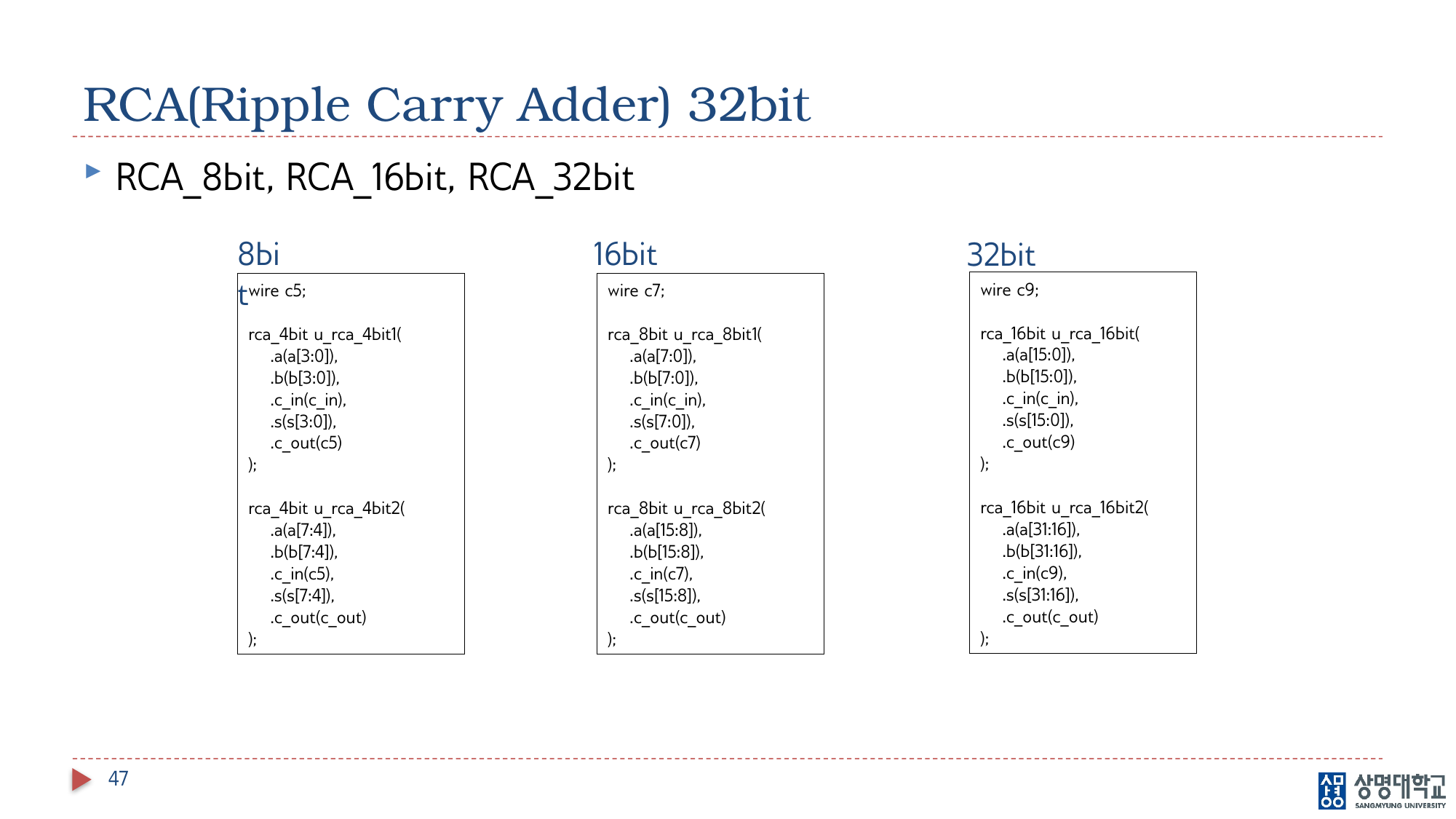

# RCA(Ripple Carry Adder) 32bit

RCA_8bit, RCA_16bit, RCA_32bit

16bit
8bit
32bit
wire c9;
rca_16bit u_rca_16bit(
    .a(a[15:0]),
    .b(b[15:0]),
    .c_in(c_in),
    .s(s[15:0]),
    .c_out(c9)
);
rca_16bit u_rca_16bit2(
    .a(a[31:16]),
    .b(b[31:16]),
    .c_in(c9),
    .s(s[31:16]),
    .c_out(c_out)
);
wire c5;
rca_4bit u_rca_4bit1(
    .a(a[3:0]),
    .b(b[3:0]),
    .c_in(c_in),
    .s(s[3:0]),
    .c_out(c5)
);
rca_4bit u_rca_4bit2(
    .a(a[7:4]),
    .b(b[7:4]),
    .c_in(c5),
    .s(s[7:4]),
    .c_out(c_out)
);
wire c7;

rca_8bit u_rca_8bit1(
    .a(a[7:0]),
    .b(b[7:0]),
    .c_in(c_in),
    .s(s[7:0]),
    .c_out(c7)
);
rca_8bit u_rca_8bit2(
    .a(a[15:8]),
    .b(b[15:8]),
    .c_in(c7),
    .s(s[15:8]),
    .c_out(c_out)
);
47